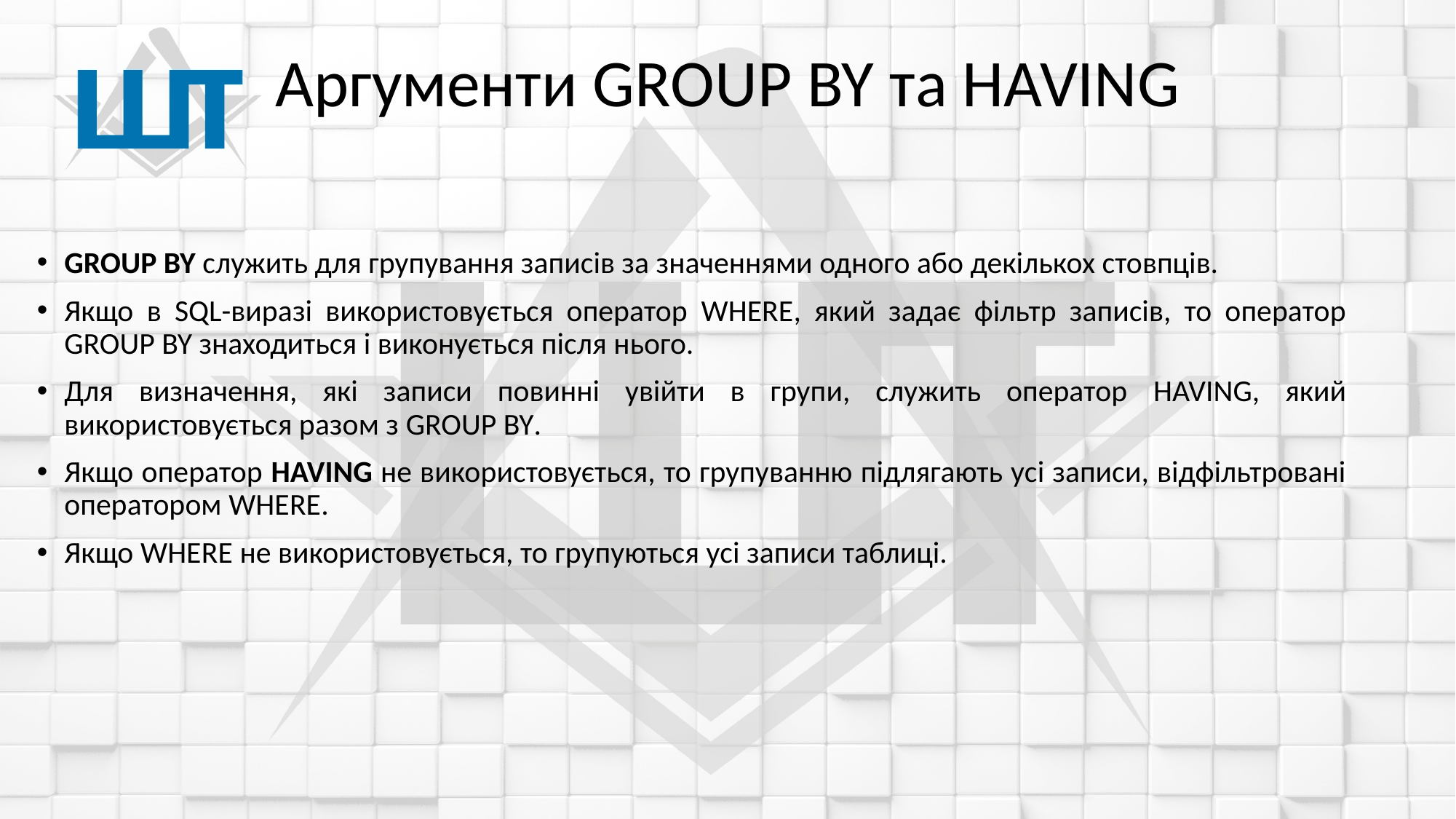

# Аргументи GROUP BY та HAVING
GROUP BY служить для групування записів за значеннями одного або декількох стовпців.
Якщо в SQL-виразі використовується оператор WHERE, який задає фільтр записів, то оператор GROUP BY знаходиться і виконується після нього.
Для визначення, які записи повинні увійти в групи, служить оператор HAVING, який використовується разом з GROUP BY.
Якщо оператор HAVING не використовується, то групуванню підлягають усі записи, відфільтровані оператором WHERE.
Якщо WHERE не використовується, то групуються усі записи таблиці.